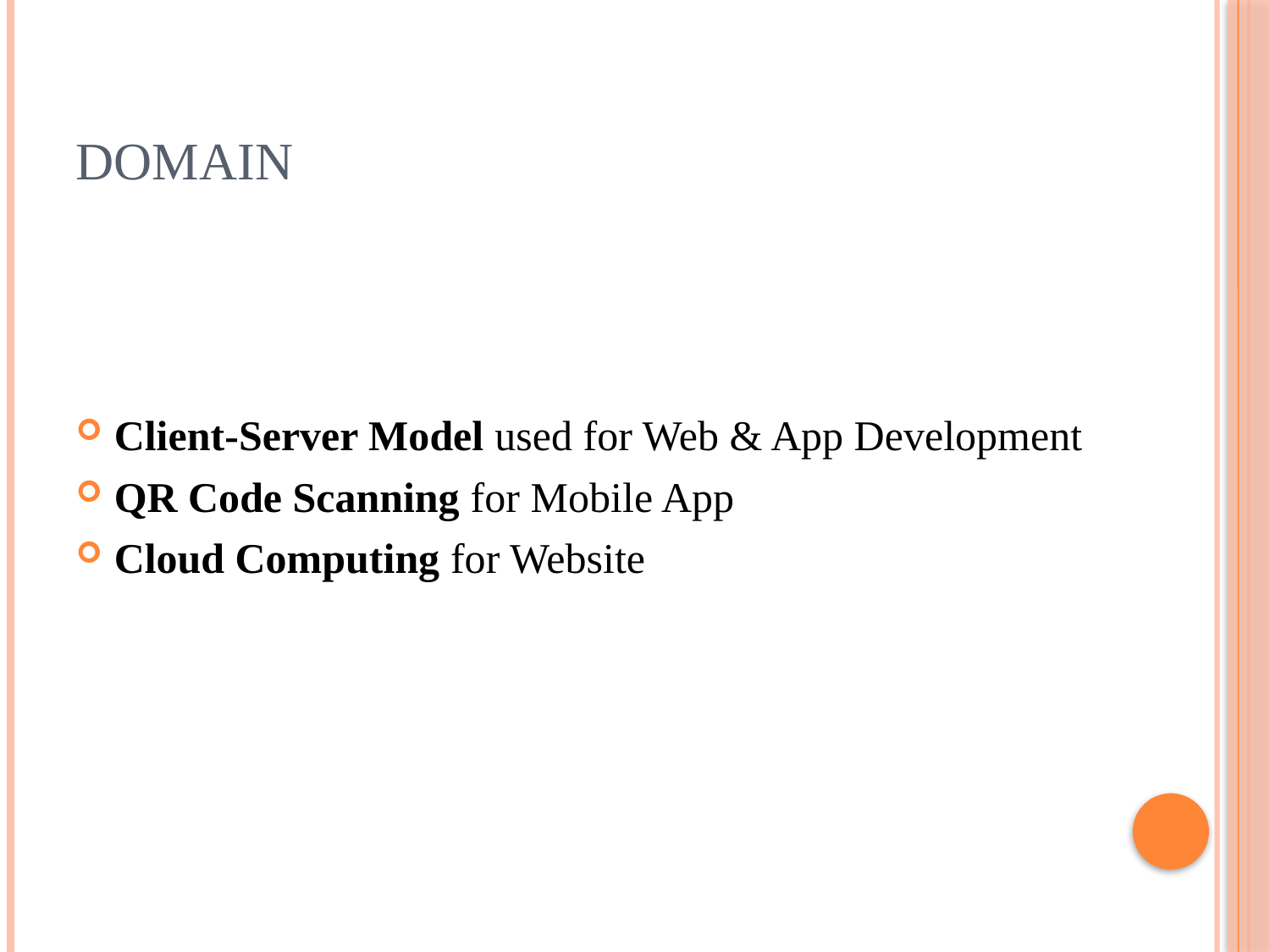

# DOMAIN
Client-Server Model used for Web & App Development
QR Code Scanning for Mobile App
Cloud Computing for Website